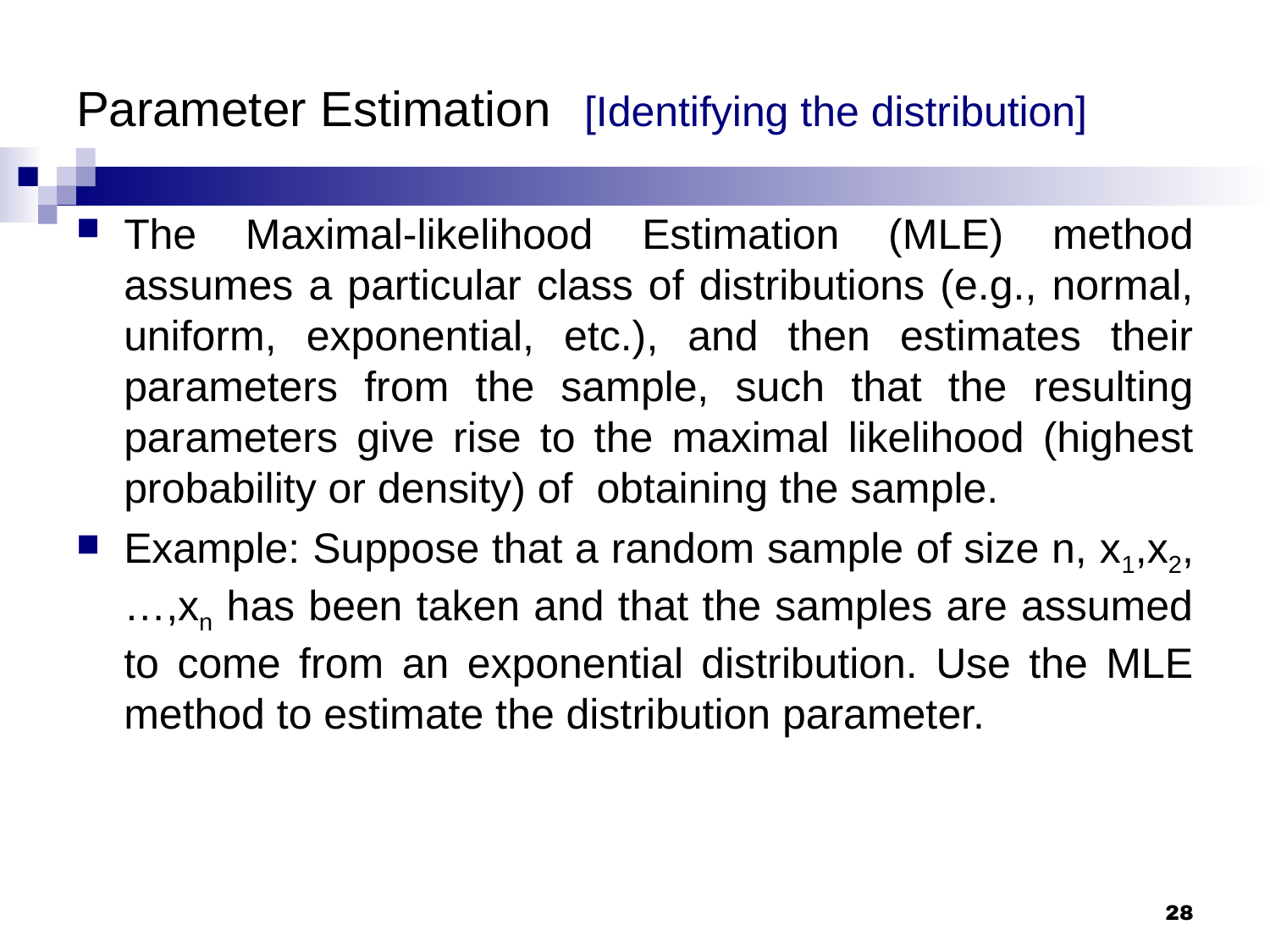

# Parameter Estimation 	[Identifying the distribution]
The Maximal-likelihood Estimation (MLE) method assumes a particular class of distributions (e.g., normal, uniform, exponential, etc.), and then estimates their parameters from the sample, such that the resulting parameters give rise to the maximal likelihood (highest probability or density) of  obtaining the sample.
Example: Suppose that a random sample of size n, x1,x2,…,xn has been taken and that the samples are assumed to come from an exponential distribution. Use the MLE method to estimate the distribution parameter.
28